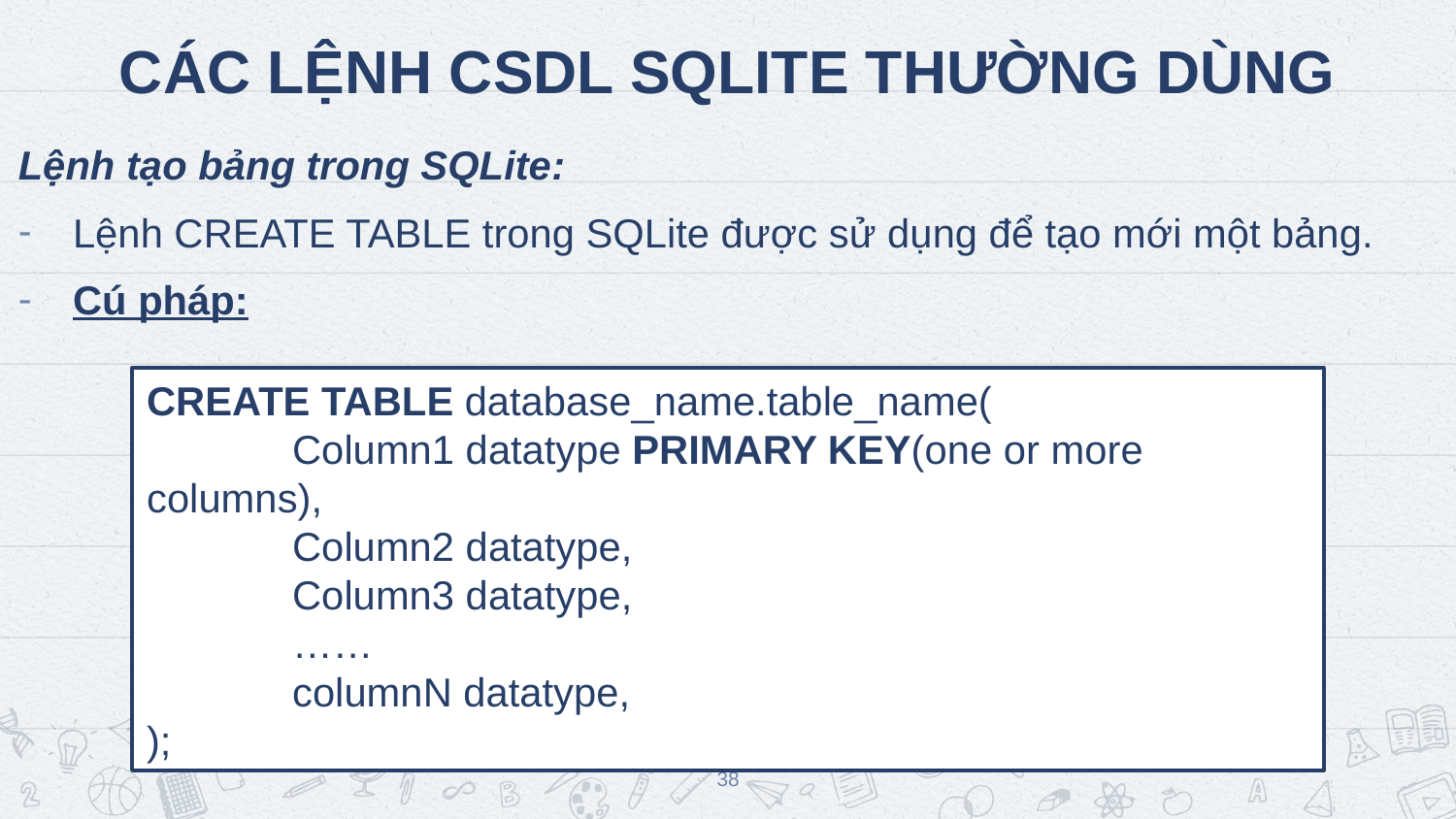

# CÁC LỆNH CSDL SQLITE THƯỜNG DÙNG
Lệnh tạo bảng trong SQLite:
Lệnh CREATE TABLE trong SQLite được sử dụng để tạo mới một bảng.
Cú pháp:
CREATE TABLE database_name.table_name(
	Column1 datatype PRIMARY KEY(one or more columns),
	Column2 datatype,
	Column3 datatype,
	……
	columnN datatype,
);
38